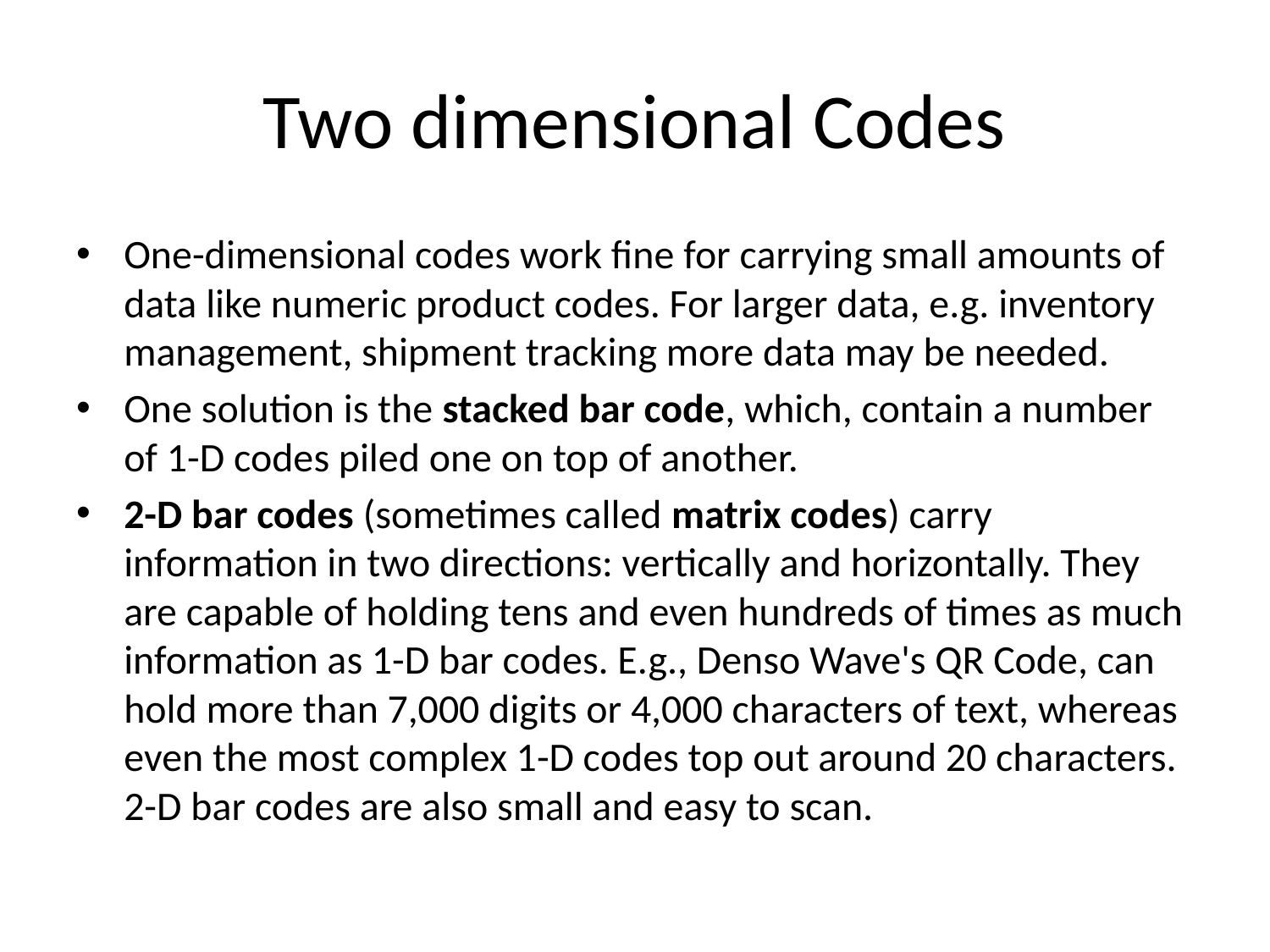

# Two dimensional Codes
One-dimensional codes work fine for carrying small amounts of data like numeric product codes. For larger data, e.g. inventory management, shipment tracking more data may be needed.
One solution is the stacked bar code, which, contain a number of 1-D codes piled one on top of another.
2-D bar codes (sometimes called matrix codes) carry information in two directions: vertically and horizontally. They are capable of holding tens and even hundreds of times as much information as 1-D bar codes. E.g., Denso Wave's QR Code, can hold more than 7,000 digits or 4,000 characters of text, whereas even the most complex 1-D codes top out around 20 characters. 2-D bar codes are also small and easy to scan.